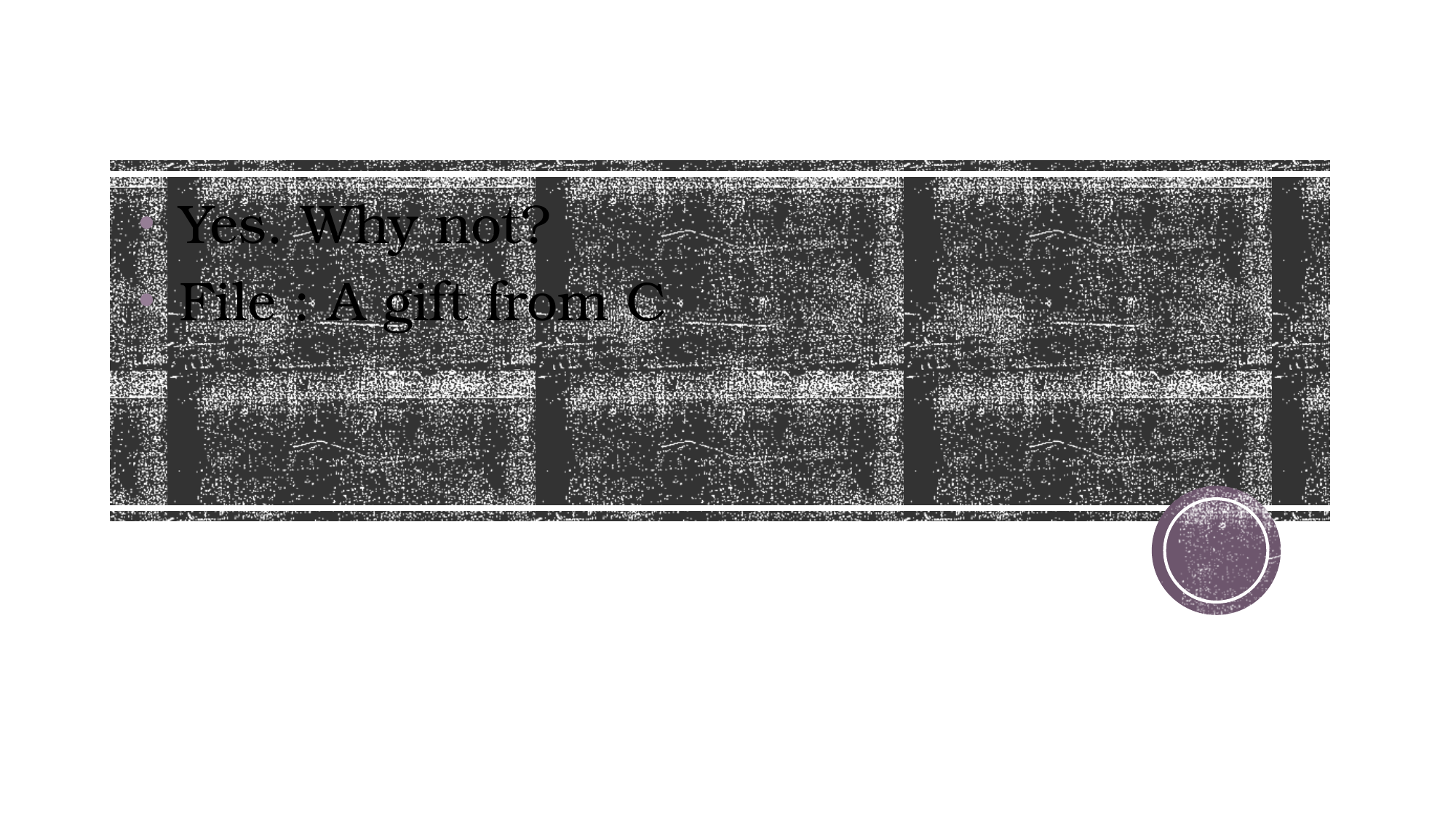

Yes. Why not?
File : A gift from C